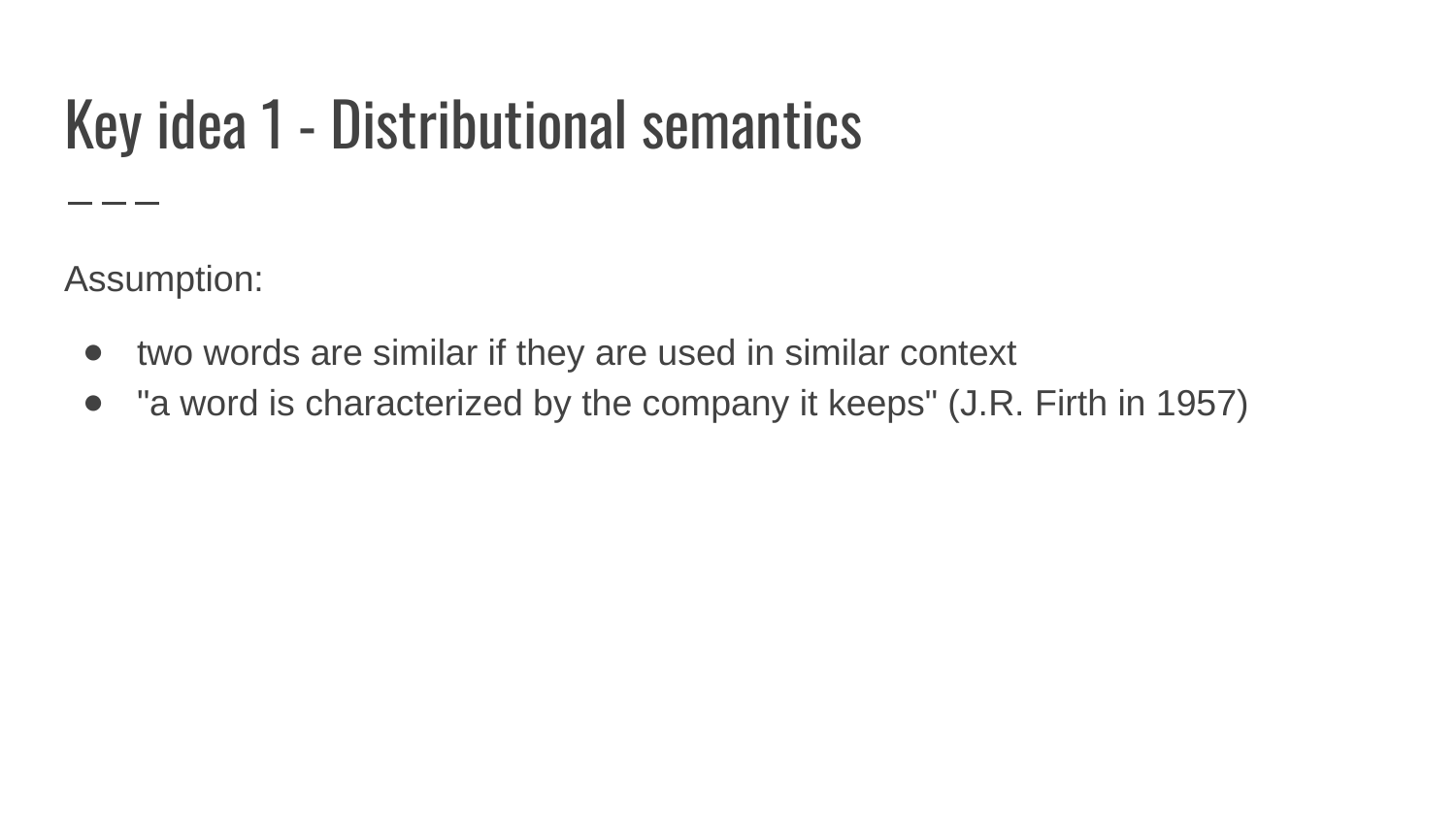

# Key idea 1 - Distributional semantics
Assumption:
two words are similar if they are used in similar context
"a word is characterized by the company it keeps" (J.R. Firth in 1957)